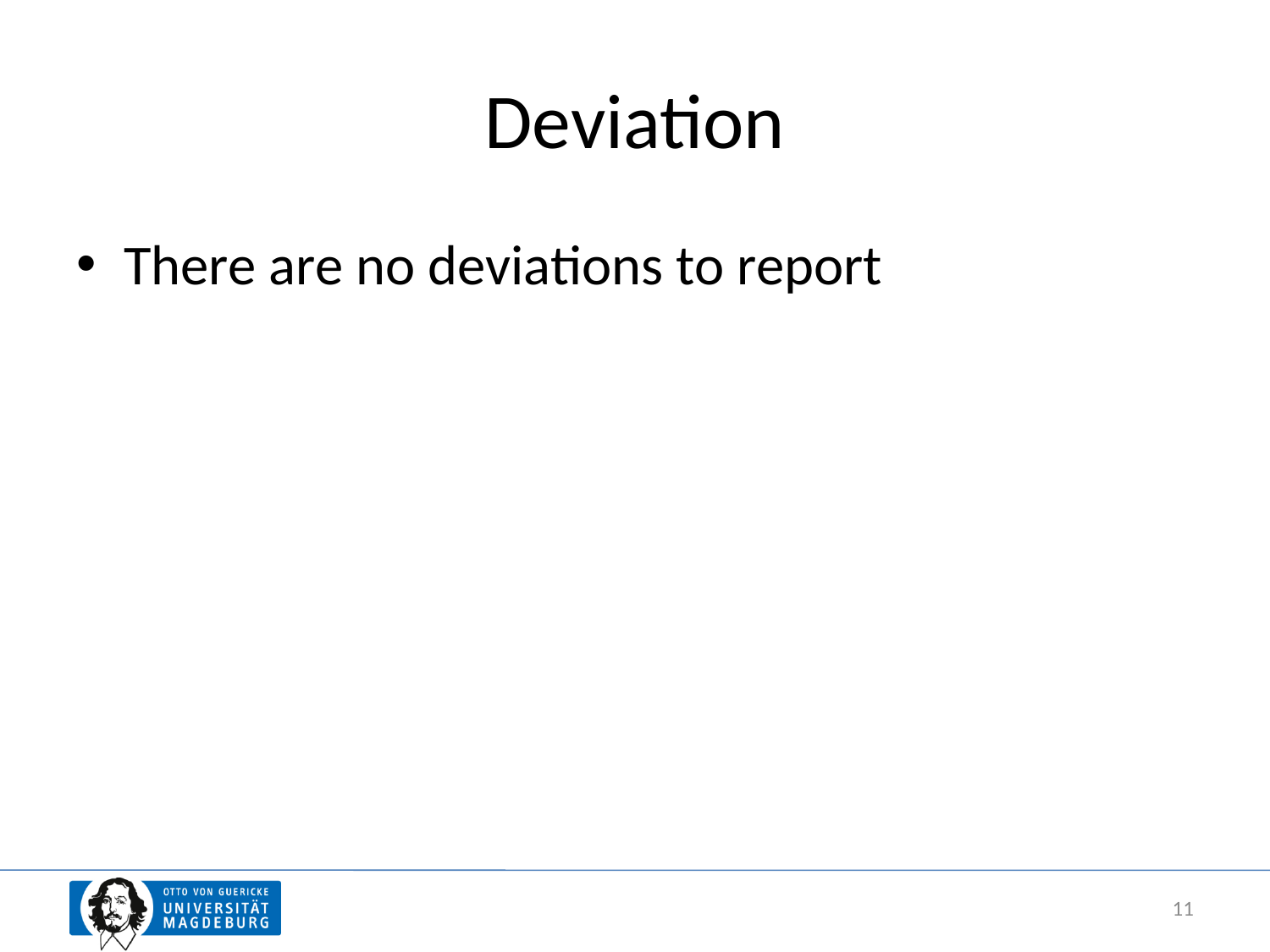

# Deviation
There are no deviations to report
11